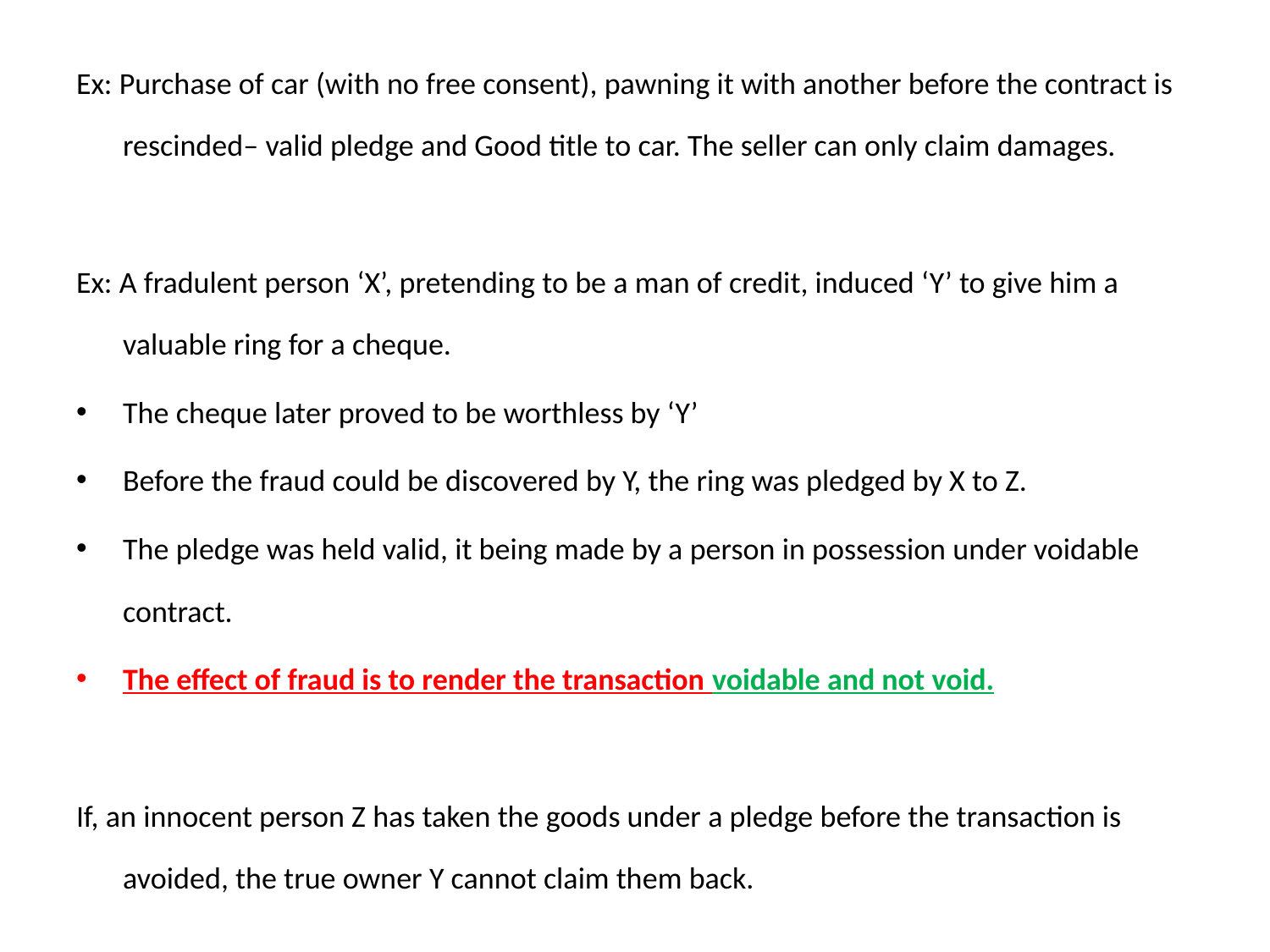

Ex: Purchase of car (with no free consent), pawning it with another before the contract is rescinded– valid pledge and Good title to car. The seller can only claim damages.

Ex: A fradulent person ‘X’, pretending to be a man of credit, induced ‘Y’ to give him a valuable ring for a cheque.
The cheque later proved to be worthless by ‘Y’
Before the fraud could be discovered by Y, the ring was pledged by X to Z.
The pledge was held valid, it being made by a person in possession under voidable contract.
The effect of fraud is to render the transaction voidable and not void.

If, an innocent person Z has taken the goods under a pledge before the transaction is avoided, the true owner Y cannot claim them back.